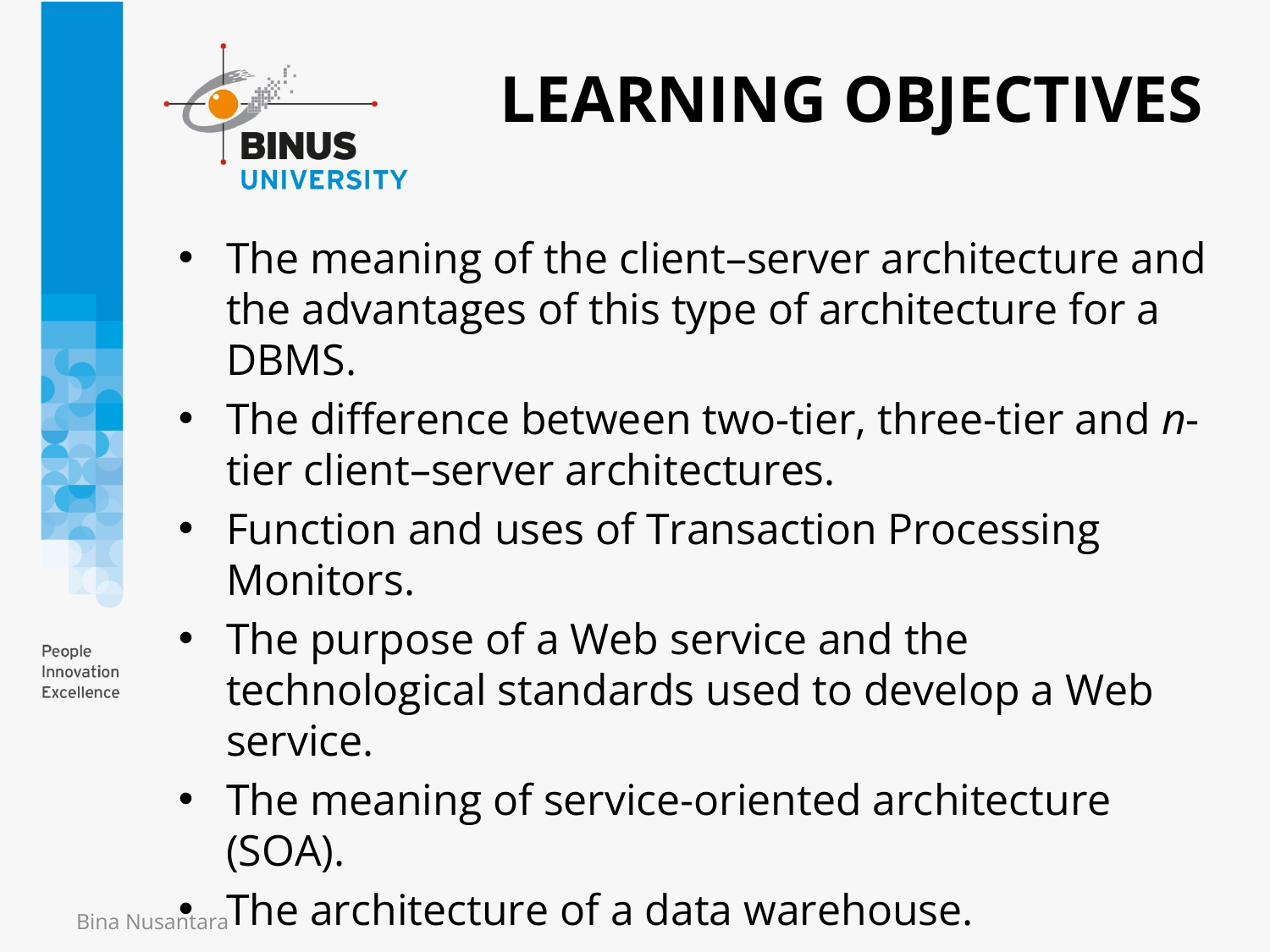

LEARNING OBJECTIVES
The meaning of the client–server architecture and the advantages of this type of architecture for a DBMS.
The difference between two-tier, three-tier and n-tier client–server architectures.
Function and uses of Transaction Processing Monitors.
The purpose of a Web service and the technological standards used to develop a Web service.
The meaning of service-oriented architecture (SOA).
The architecture of a data warehouse.

Bina Nusantara